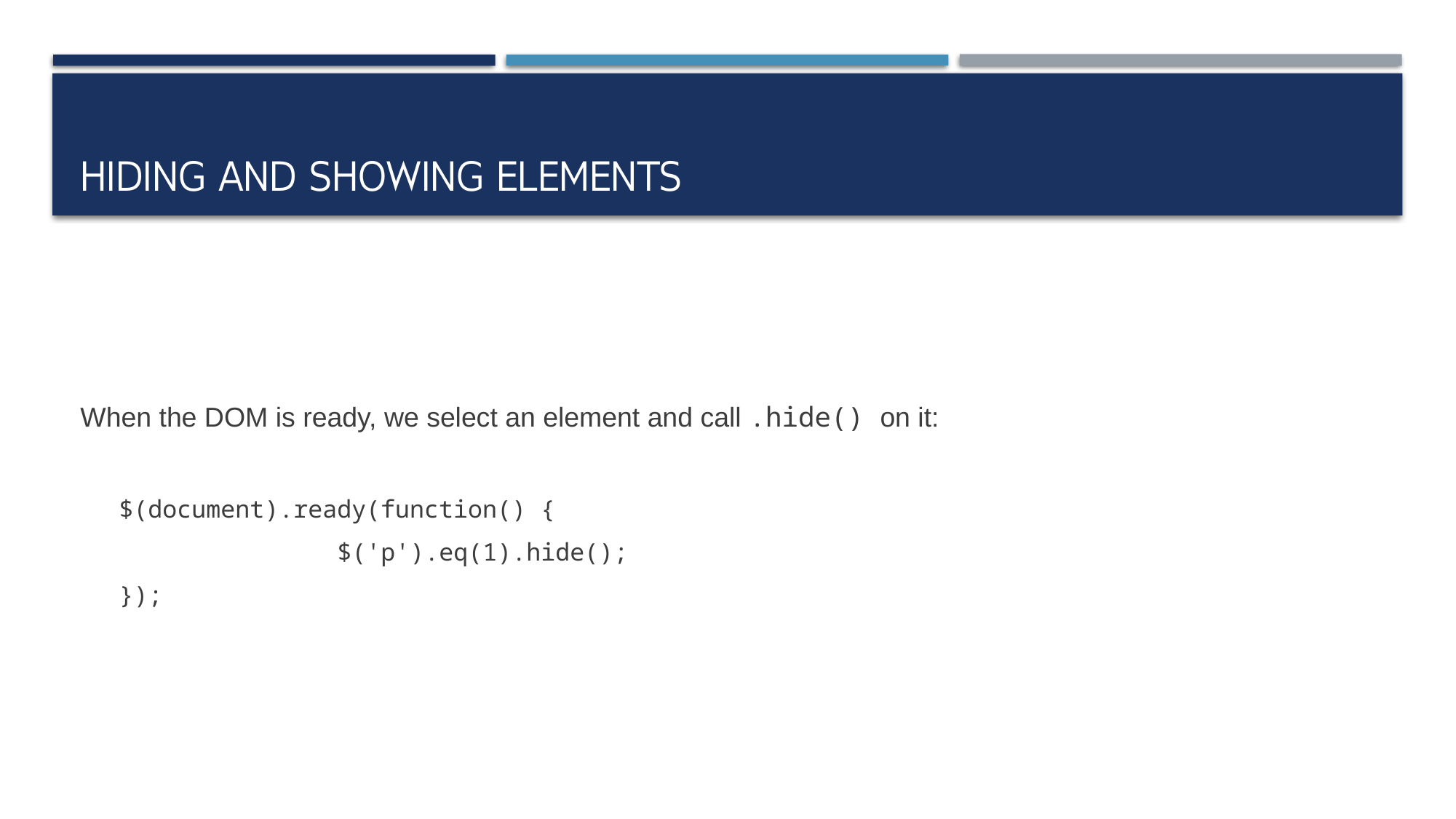

# Hiding and showing elements
When the DOM is ready, we select an element and call .hide() on it:

$(document).ready(function() {
		$('p').eq(1).hide();
});